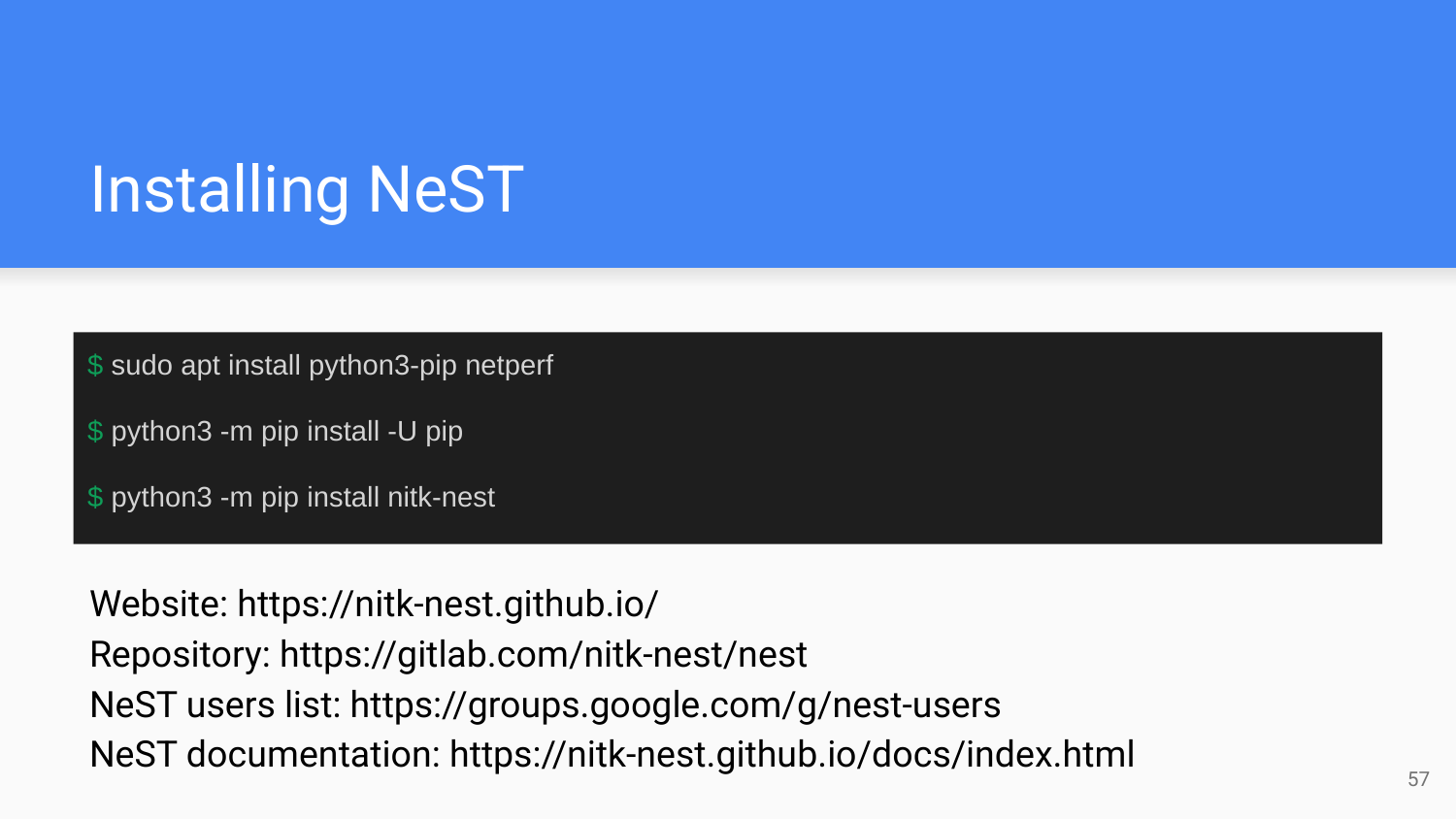

Installing NeST
$ sudo apt install python3-pip netperf
$ python3 -m pip install -U pip
$ python3 -m pip install nitk-nest

Website: https://nitk-nest.github.io/
Repository: https://gitlab.com/nitk-nest/nest
NeST users list: https://groups.google.com/g/nest-users
NeST documentation: https://nitk-nest.github.io/docs/index.html
57